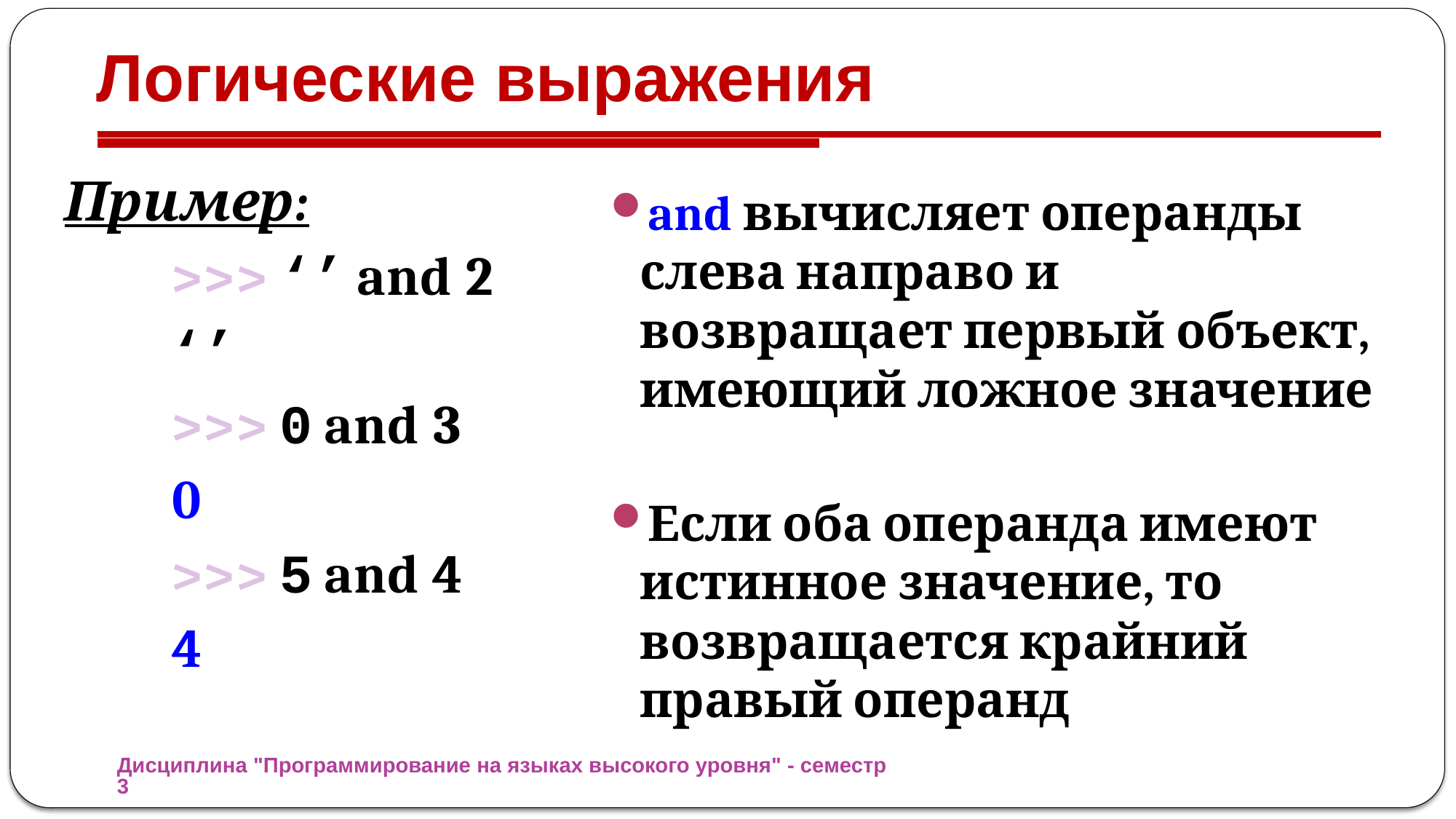

# Логические выражения
Пример:
>>> ‘’ and 2
‘’
>>> 0 and 3
0
>>> 5 and 4
4

and вычисляет операнды слева направо и возвращает первый объект, имеющий ложное значение

Если оба операнда имеют истинное значение, то возвращается крайний правый операнд

Дисциплина "Программирование на языках высокого уровня" - семестр 3